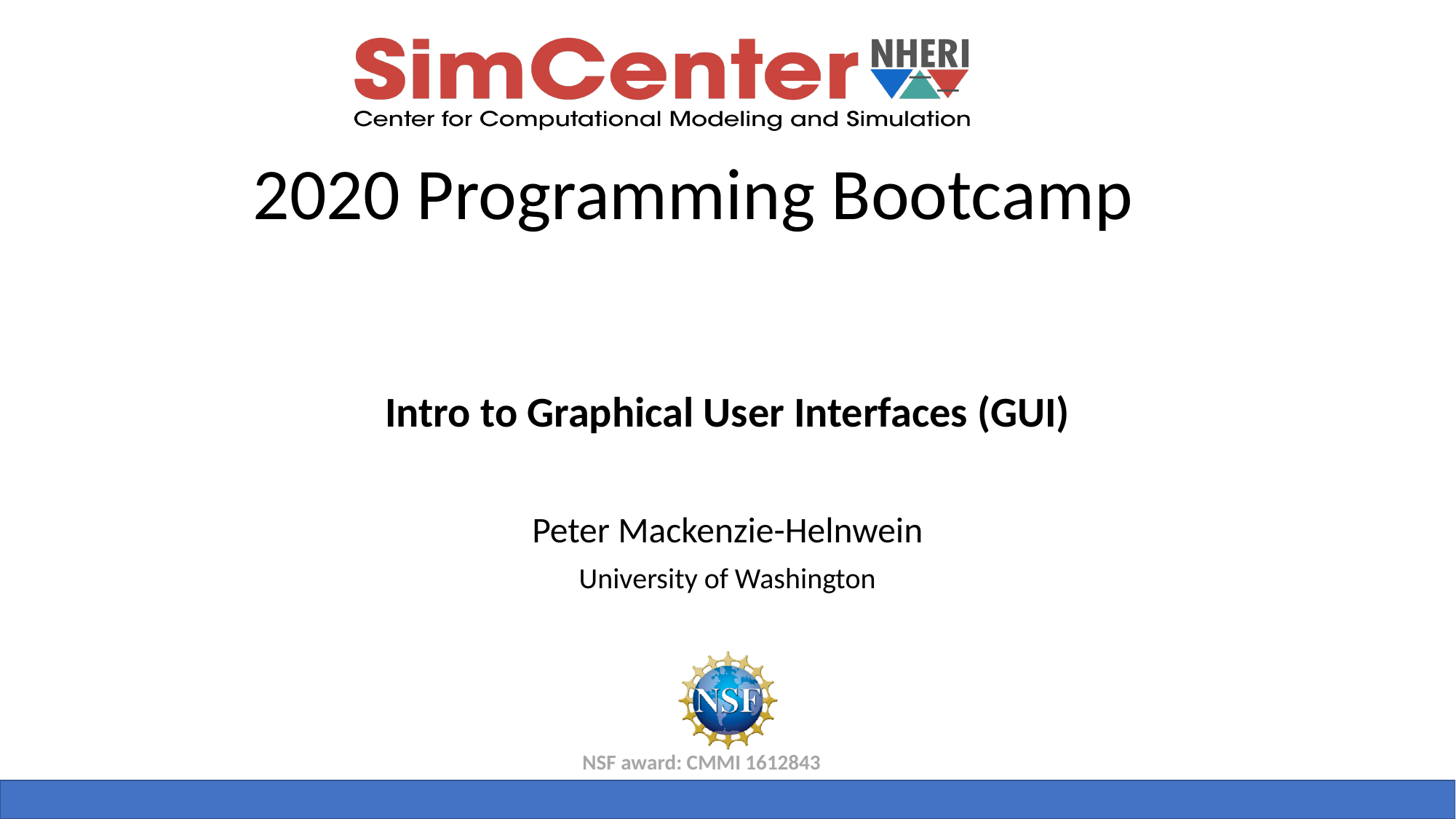

Intro to Graphical User Interfaces (GUI)
Peter Mackenzie-Helnwein
University of Washington